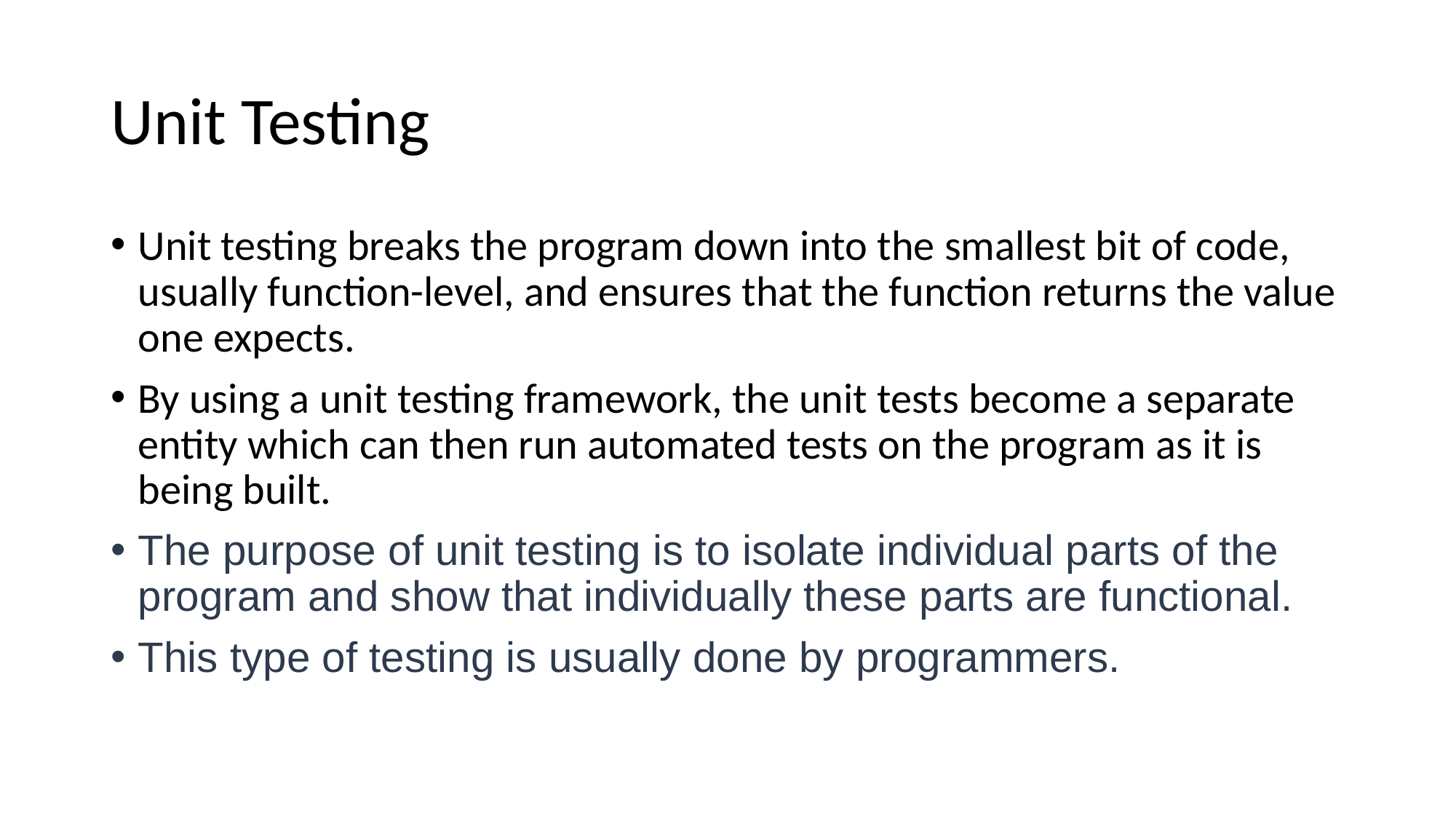

# Unit Testing
Unit testing breaks the program down into the smallest bit of code, usually function-level, and ensures that the function returns the value one expects.
By using a unit testing framework, the unit tests become a separate entity which can then run automated tests on the program as it is being built.
The purpose of unit testing is to isolate individual parts of the program and show that individually these parts are functional.
This type of testing is usually done by programmers.